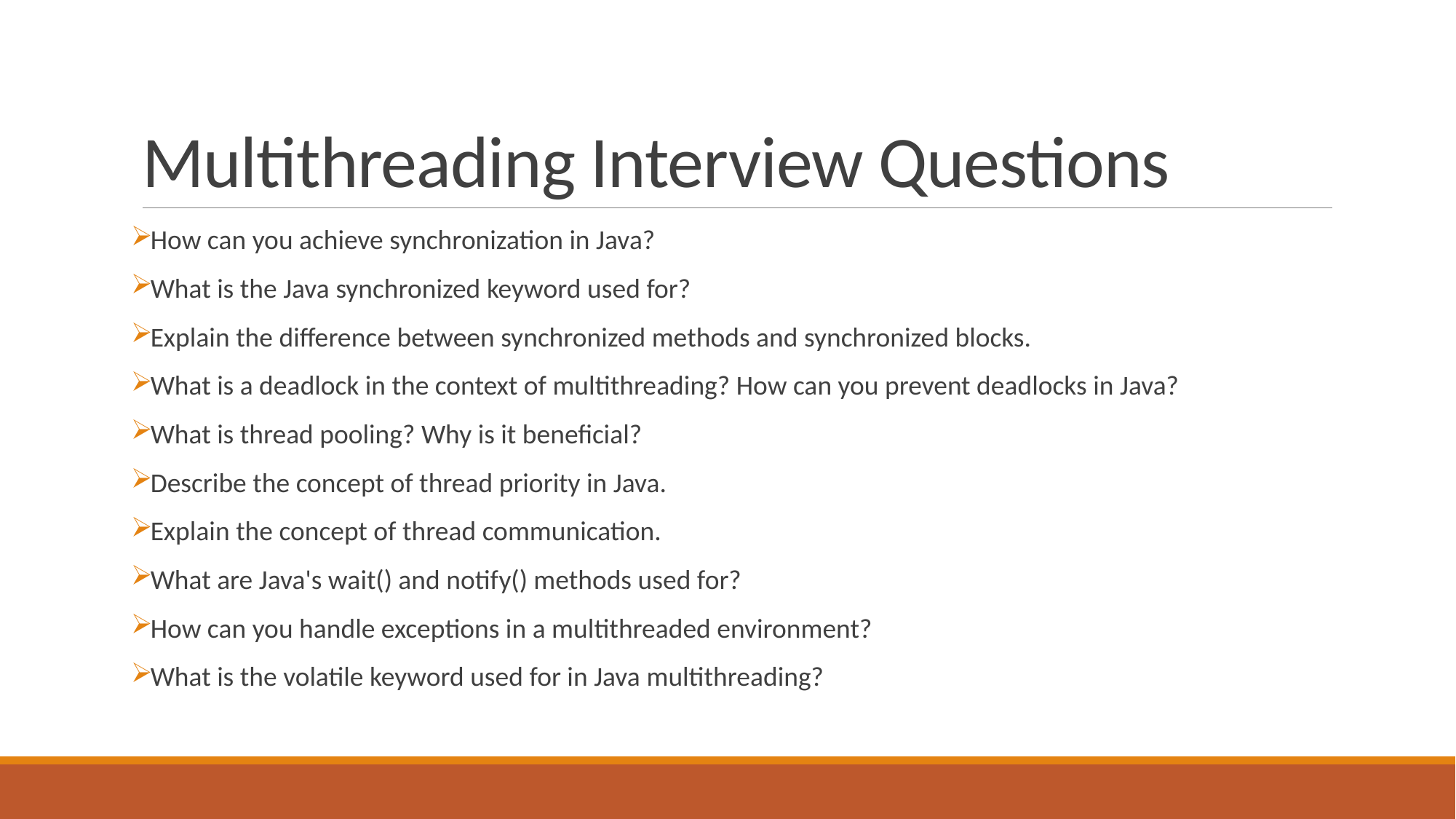

# Multithreading Interview Questions
How can you achieve synchronization in Java?
What is the Java synchronized keyword used for?
Explain the difference between synchronized methods and synchronized blocks.
What is a deadlock in the context of multithreading? How can you prevent deadlocks in Java?
What is thread pooling? Why is it beneficial?
Describe the concept of thread priority in Java.
Explain the concept of thread communication.
What are Java's wait() and notify() methods used for?
How can you handle exceptions in a multithreaded environment?
What is the volatile keyword used for in Java multithreading?